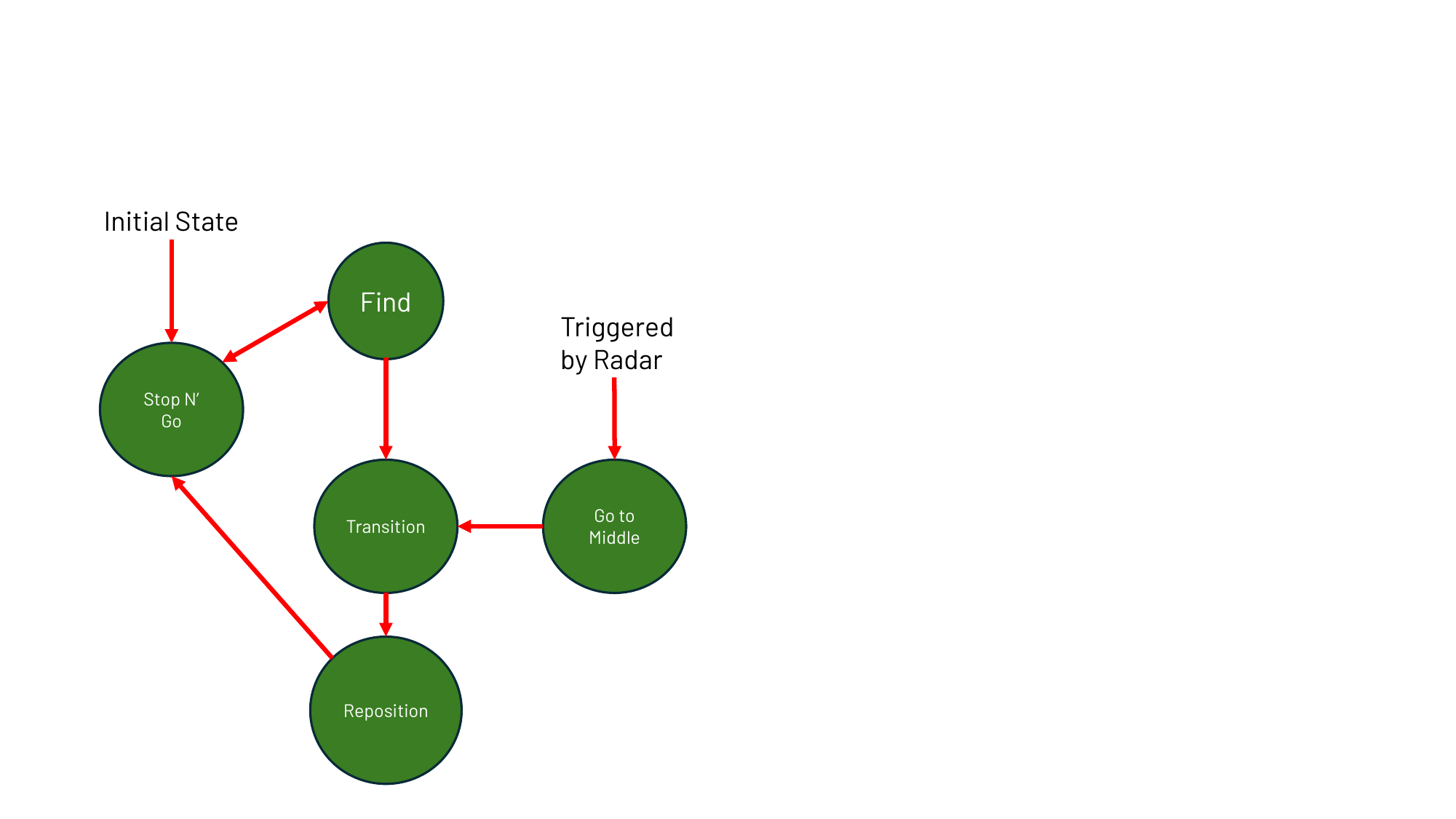

Initial State
Find
Triggered by Radar
Stop N’ Go
Transition
Go to Middle
Reposition